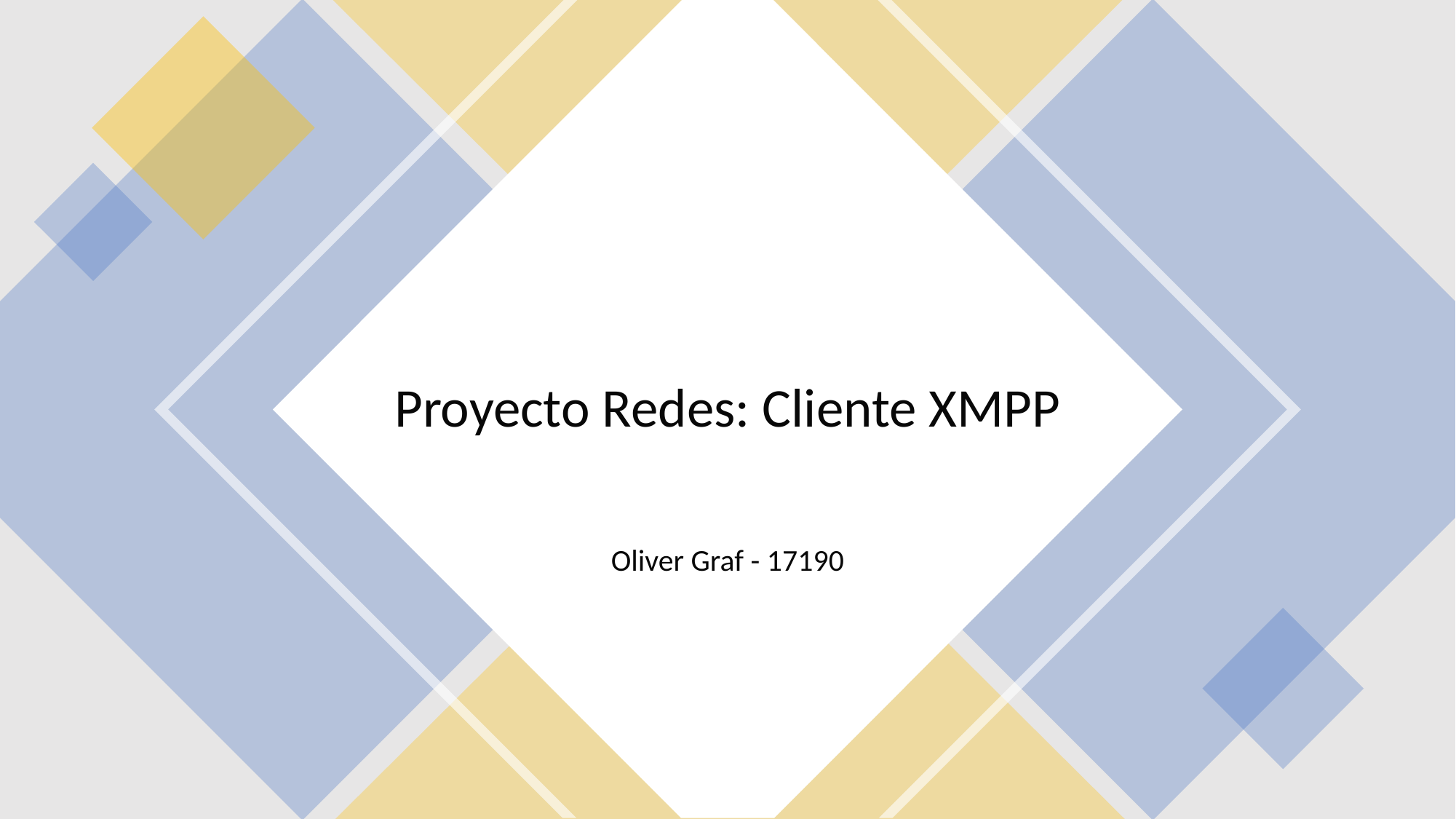

# Proyecto Redes: Cliente XMPP

Oliver Graf - 17190